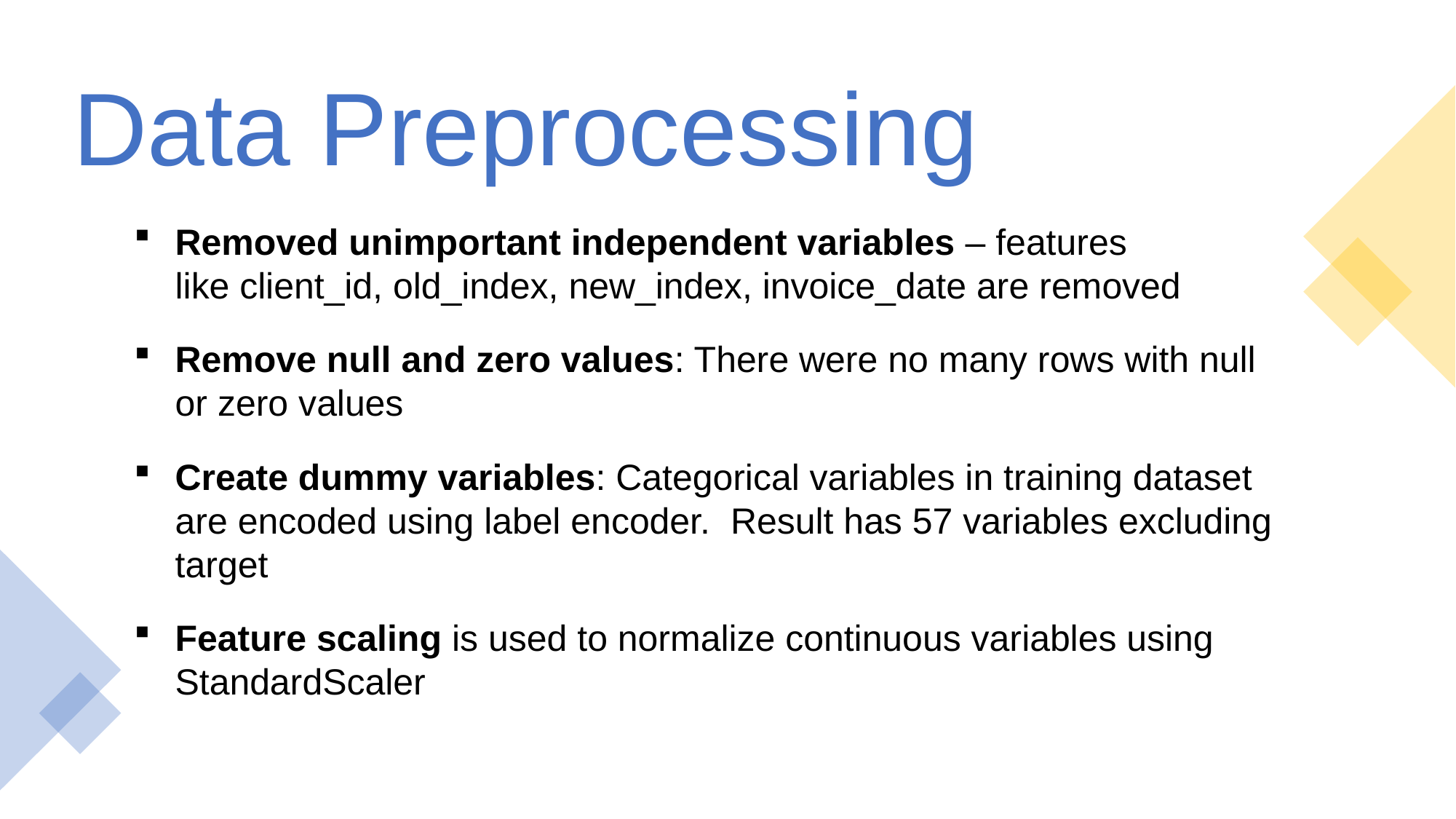

# Data Preprocessing

Removed unimportant independent variables – features like client_id, old_index, new_index, invoice_date are removed
Remove null and zero values: There were no many rows with null or zero values
Create dummy variables: Categorical variables in training dataset are encoded using label encoder.  Result has 57 variables excluding target
Feature scaling is used to normalize continuous variables using StandardScaler